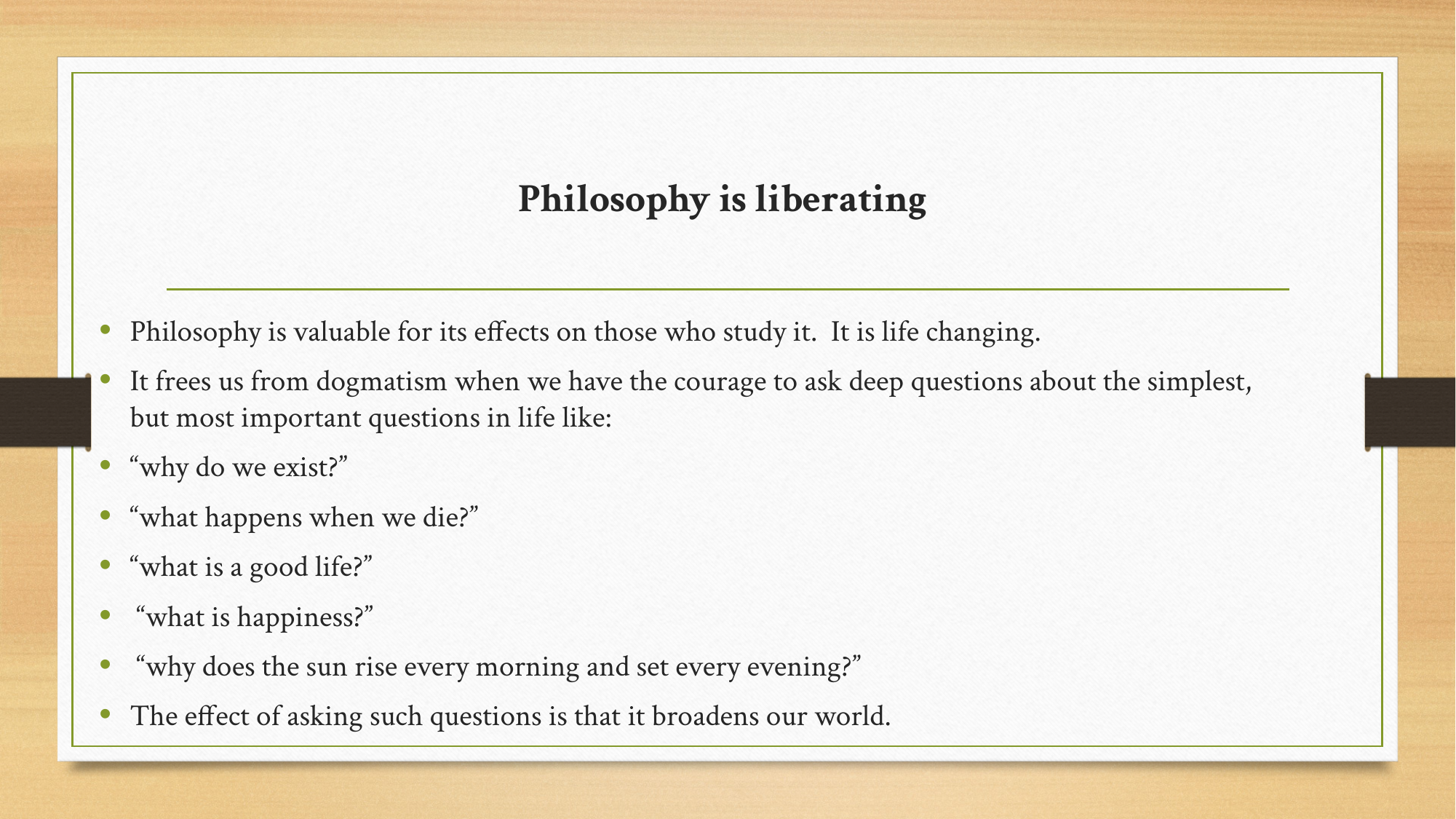

# Philosophy is liberating
Philosophy is valuable for its effects on those who study it.  It is life changing.
It frees us from dogmatism when we have the courage to ask deep questions about the simplest, but most important questions in life like:
“why do we exist?”
“what happens when we die?”
“what is a good life?”
 “what is happiness?”
 “why does the sun rise every morning and set every evening?”
The effect of asking such questions is that it broadens our world.